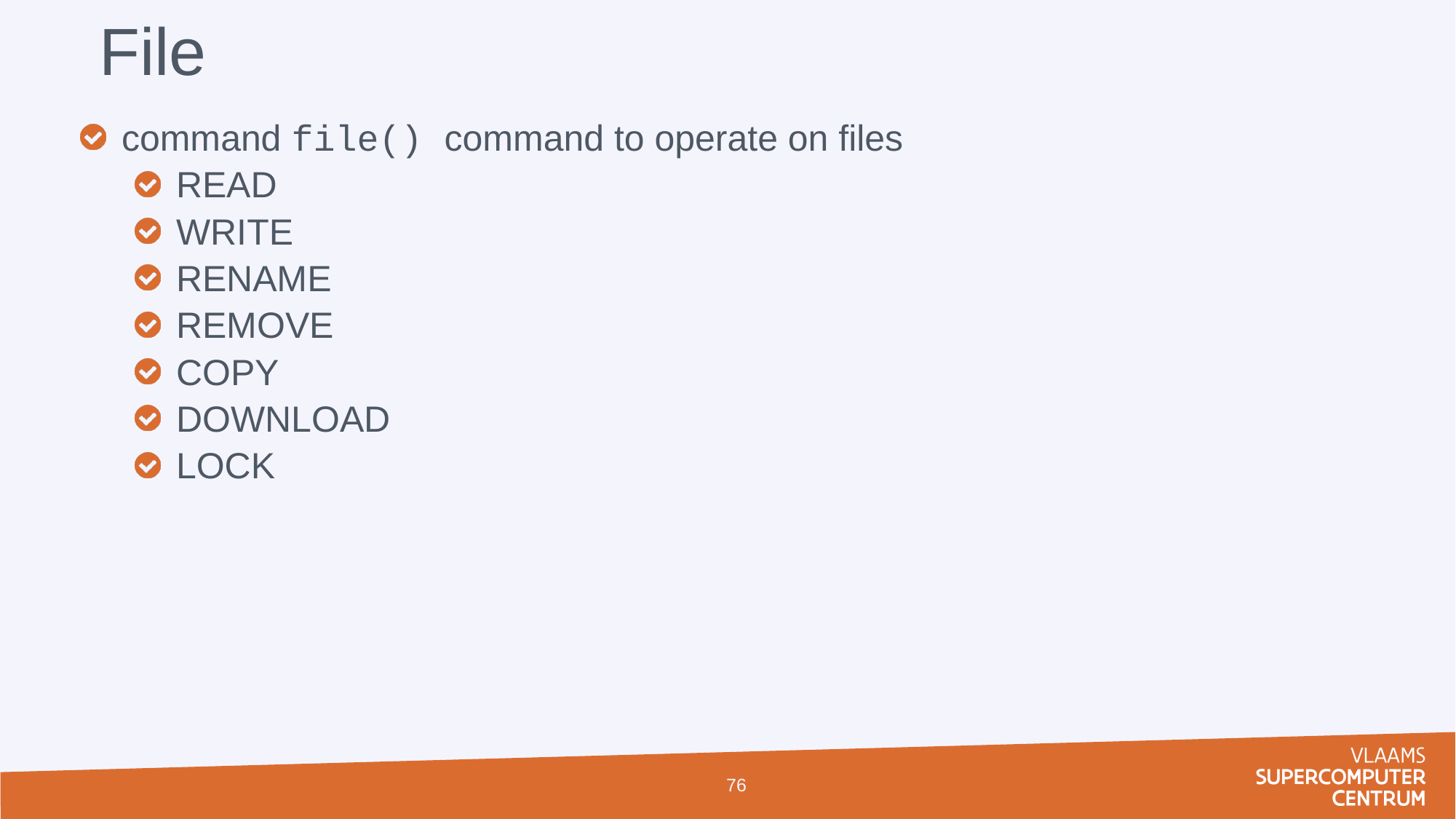

# File
command file() command to operate on files
READ
WRITE
RENAME
REMOVE
COPY
DOWNLOAD
LOCK
76